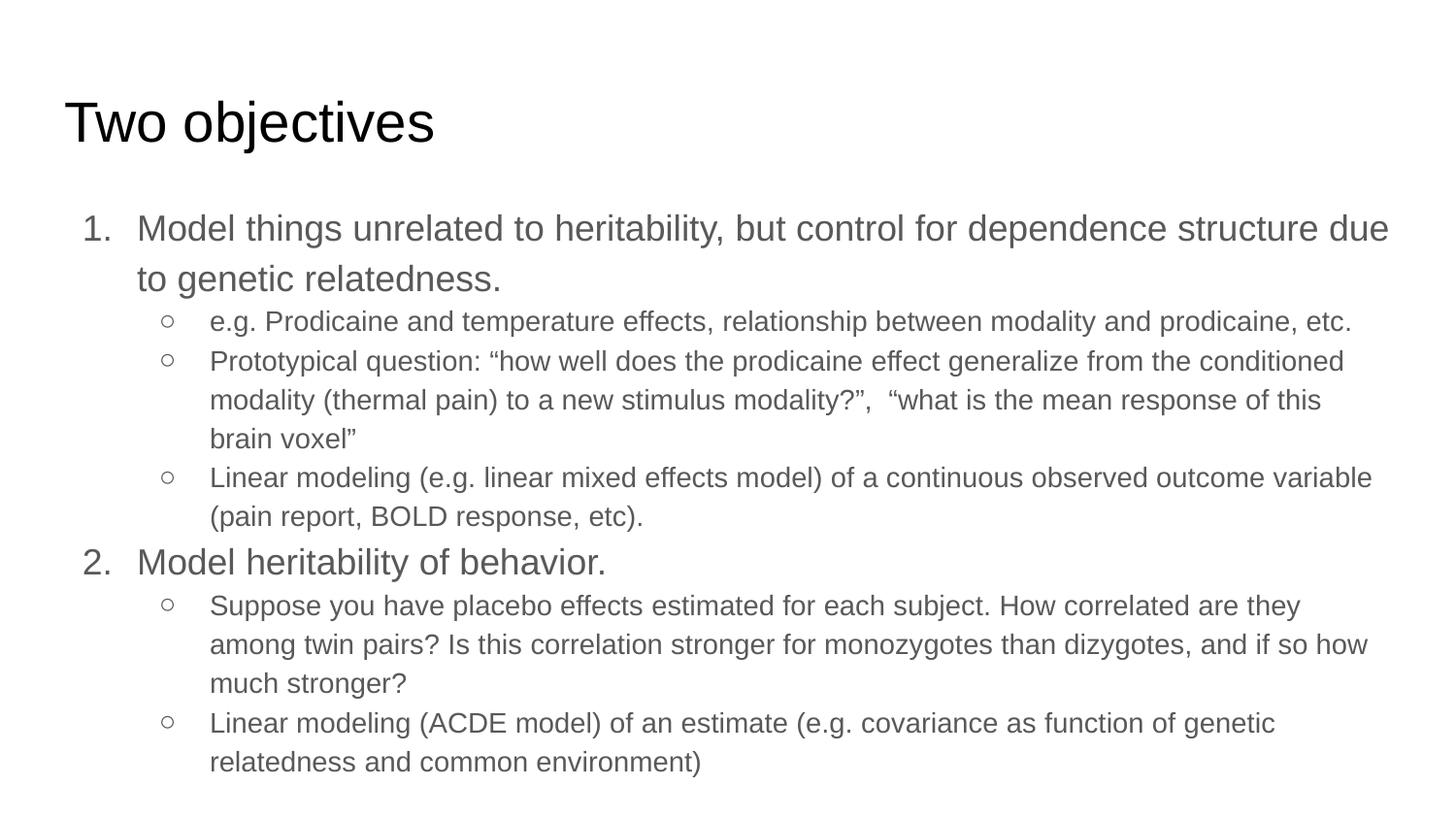

# Two objectives
Model things unrelated to heritability, but control for dependence structure due to genetic relatedness.
e.g. Prodicaine and temperature effects, relationship between modality and prodicaine, etc.
Prototypical question: “how well does the prodicaine effect generalize from the conditioned modality (thermal pain) to a new stimulus modality?”,  “what is the mean response of this brain voxel”
Linear modeling (e.g. linear mixed effects model) of a continuous observed outcome variable (pain report, BOLD response, etc).
Model heritability of behavior.
Suppose you have placebo effects estimated for each subject. How correlated are they among twin pairs? Is this correlation stronger for monozygotes than dizygotes, and if so how much stronger?
Linear modeling (ACDE model) of an estimate (e.g. covariance as function of genetic relatedness and common environment)